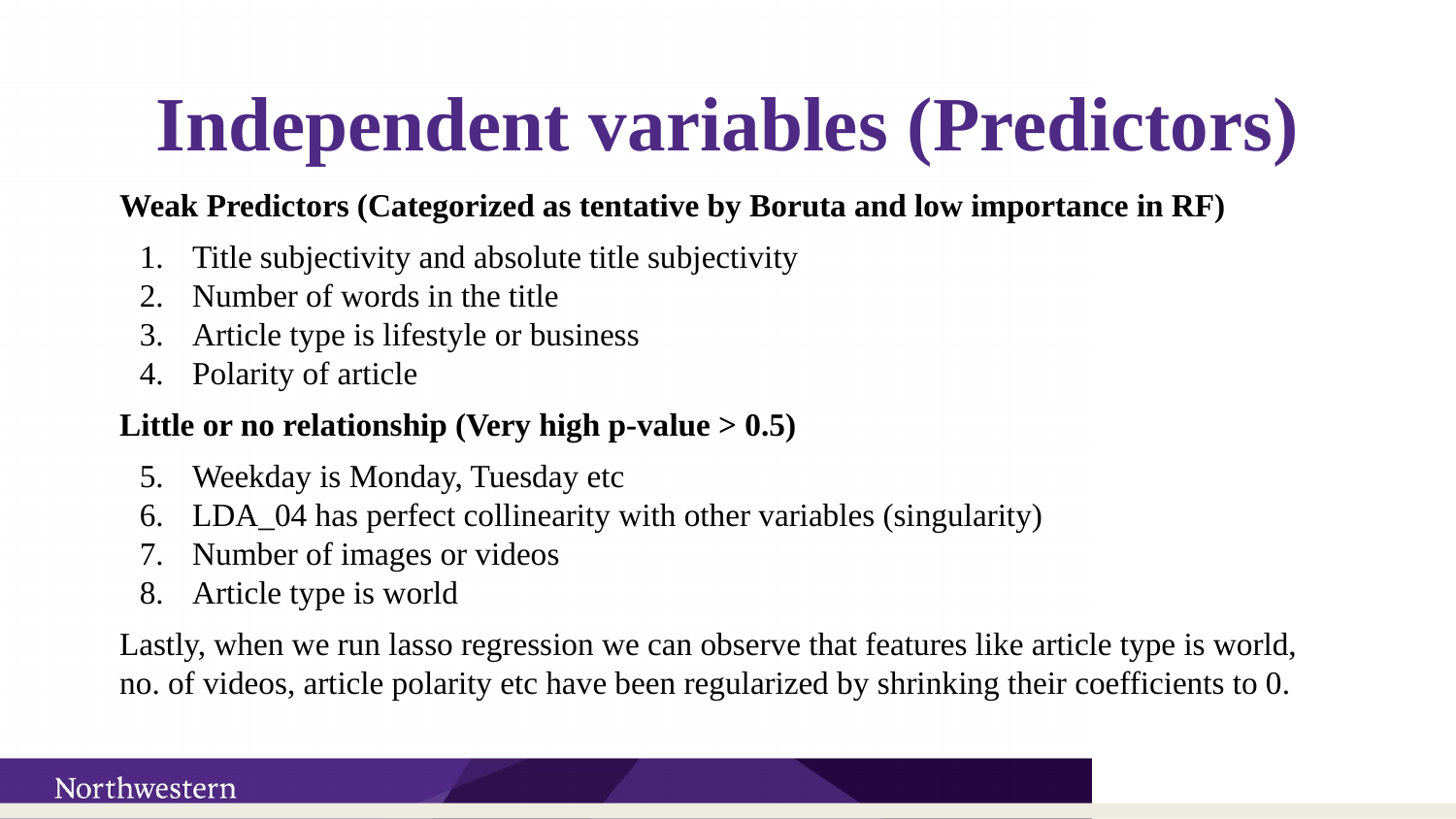

# Independent variables (Predictors)
Weak Predictors (Categorized as tentative by Boruta and low importance in RF)
Title subjectivity and absolute title subjectivity
Number of words in the title
Article type is lifestyle or business
Polarity of article
Little or no relationship (Very high p-value > 0.5)
Weekday is Monday, Tuesday etc
LDA_04 has perfect collinearity with other variables (singularity)
Number of images or videos
Article type is world
Lastly, when we run lasso regression we can observe that features like article type is world, no. of videos, article polarity etc have been regularized by shrinking their coefficients to 0.